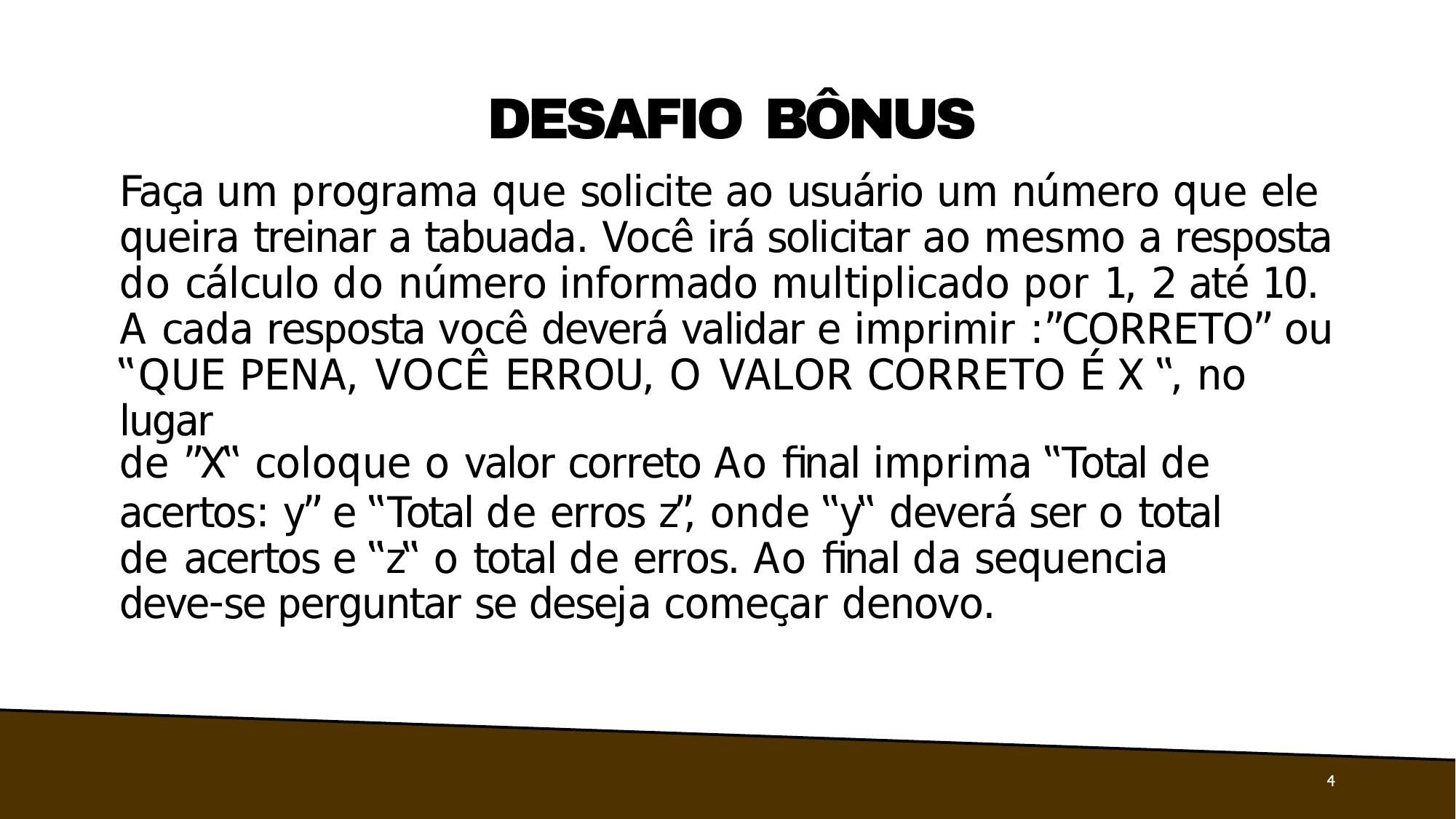

# DESAFIO BÔNUS
Faça um programa que solicite ao usuário um número que ele queira treinar a tabuada. Você irá solicitar ao mesmo a resposta do cálculo do número informado multiplicado por 1, 2 até 10.
A cada resposta você deverá validar e imprimir :”CORRETO” ou “QUE PENA, VOCÊ ERROU, O VALOR CORRETO É X “, no lugar
de ”X“ coloque o valor correto Ao final imprima “Total de
acertos: y” e “Total de erros z”, onde “y“ deverá ser o total de acertos e “z“ o total de erros. Ao final da sequencia deve-se perguntar se deseja começar denovo.
4